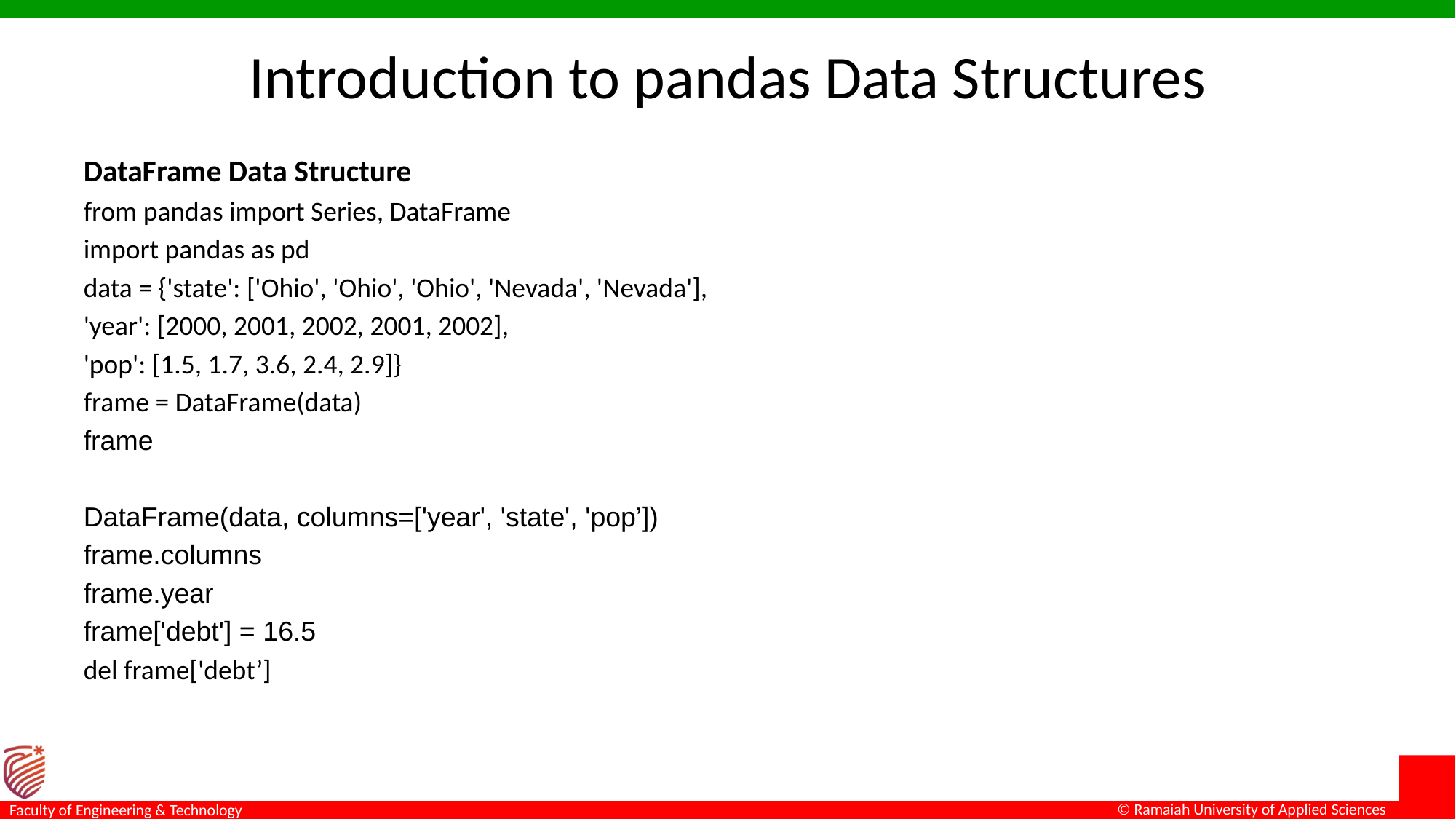

# Introduction to pandas Data Structures
DataFrame Data Structure
from pandas import Series, DataFrame
import pandas as pd
data = {'state': ['Ohio', 'Ohio', 'Ohio', 'Nevada', 'Nevada'],
'year': [2000, 2001, 2002, 2001, 2002],
'pop': [1.5, 1.7, 3.6, 2.4, 2.9]}
frame = DataFrame(data)
frame

DataFrame(data, columns=['year', 'state', 'pop’])
frame.columns
frame.year
frame['debt'] = 16.5
del frame['debt’]